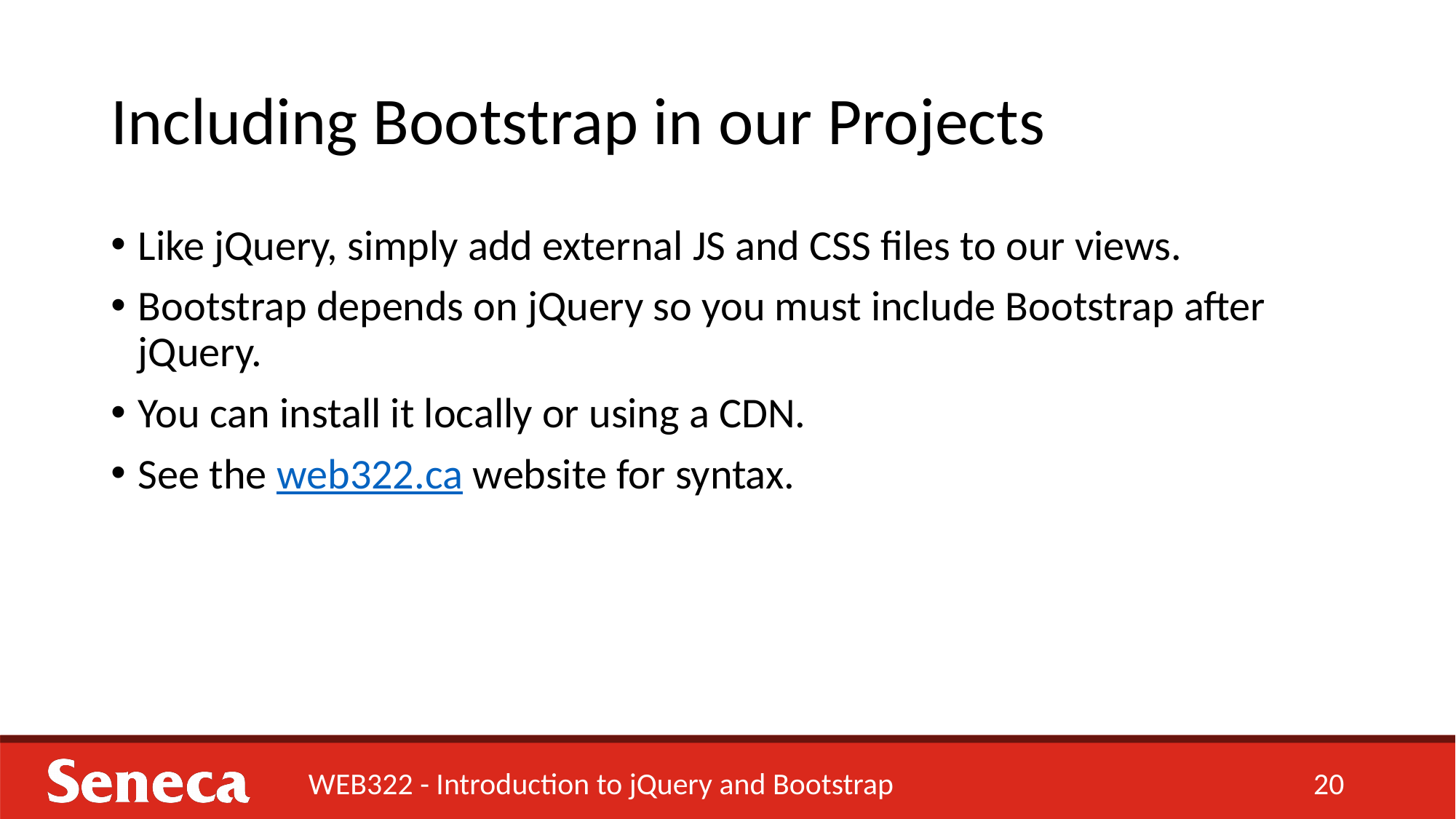

# Including Bootstrap in our Projects
Like jQuery, simply add external JS and CSS files to our views.
Bootstrap depends on jQuery so you must include Bootstrap after jQuery.
You can install it locally or using a CDN.
See the web322.ca website for syntax.
WEB322 - Introduction to jQuery and Bootstrap
20